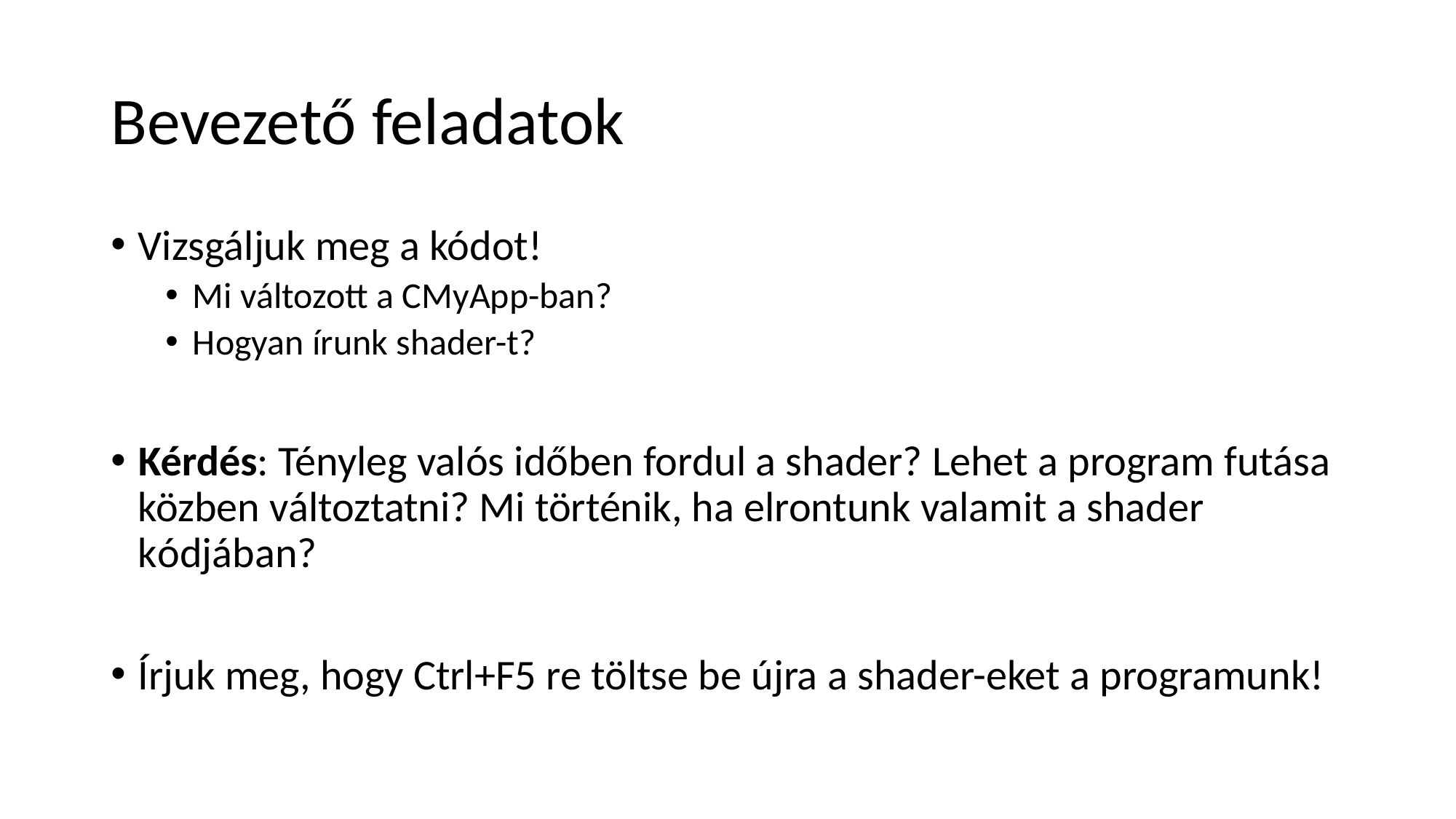

# Bevezető feladatok
Vizsgáljuk meg a kódot!
Mi változott a CMyApp-ban?
Hogyan írunk shader-t?

Kérdés: Tényleg valós időben fordul a shader? Lehet a program futása közben változtatni? Mi történik, ha elrontunk valamit a shader kódjában?

Írjuk meg, hogy Ctrl+F5 re töltse be újra a shader-eket a programunk!